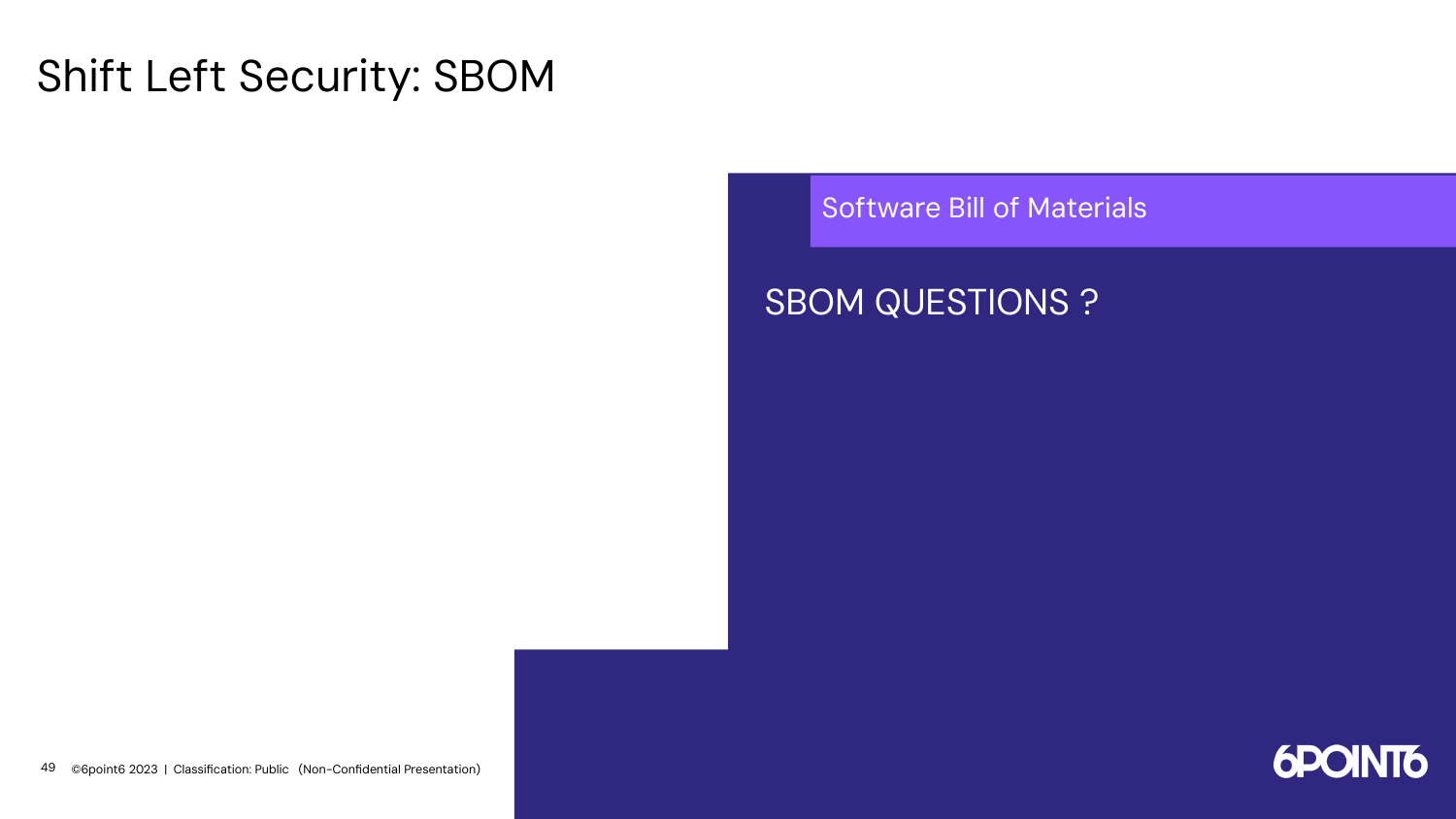

# Shift Left Security: SBOM

Software Bill of Materials
SBOM QUESTIONS ?